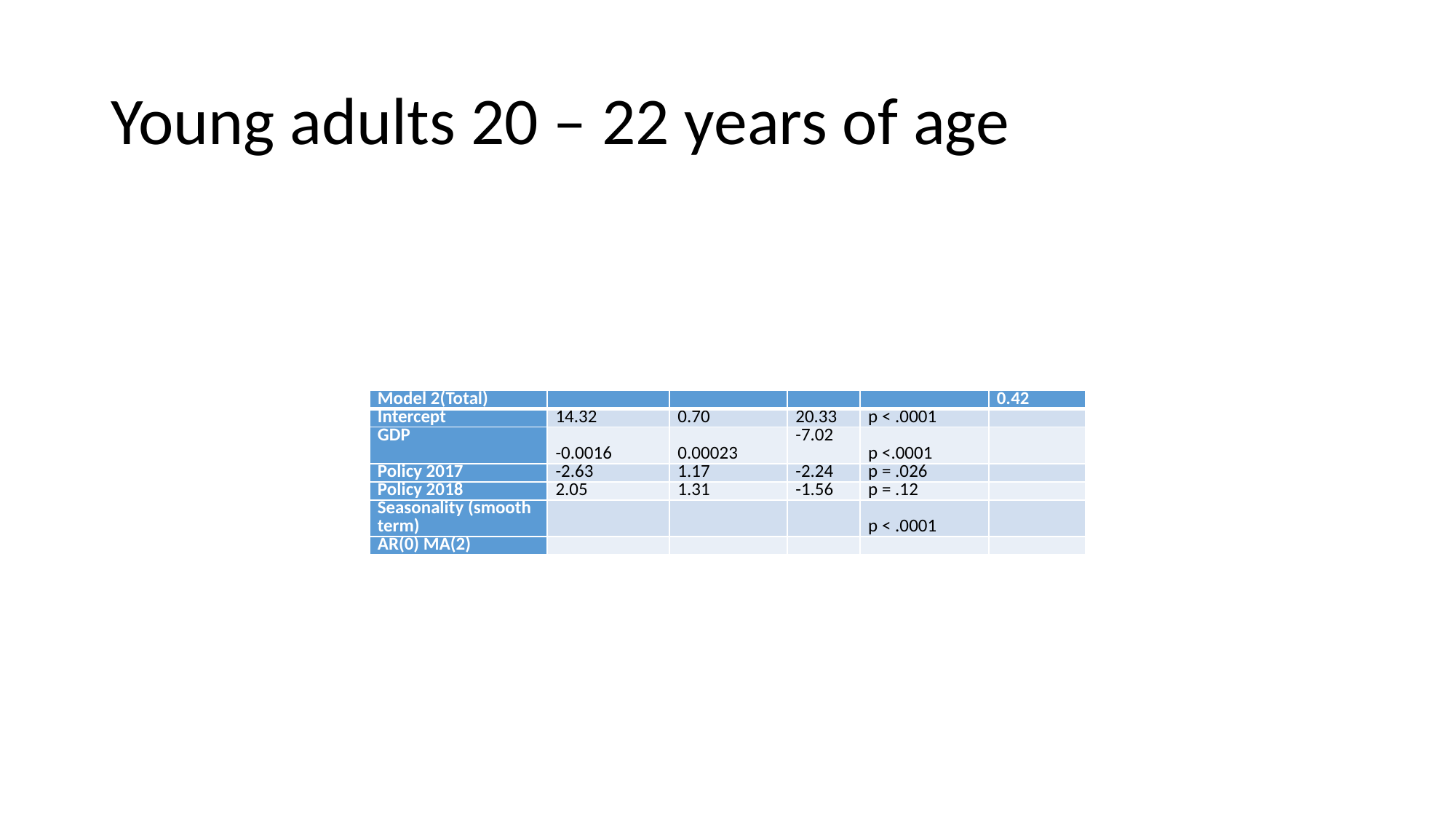

# Young adults 20 – 22 years of age
| Model 2(Total) |  |  |  |  | 0.42 |
| --- | --- | --- | --- | --- | --- |
| Intercept | 14.32 | 0.70 | 20.33 | p < .0001 |  |
| GDP | -0.0016 | 0.00023 | -7.02 | p <.0001 |  |
| Policy 2017 | -2.63 | 1.17 | -2.24 | p = .026 |  |
| Policy 2018 | 2.05 | 1.31 | -1.56 | p = .12 |  |
| Seasonality (smooth term) |  |  |  | p < .0001 |  |
| AR(0) MA(2) |  |  |  |  |  |